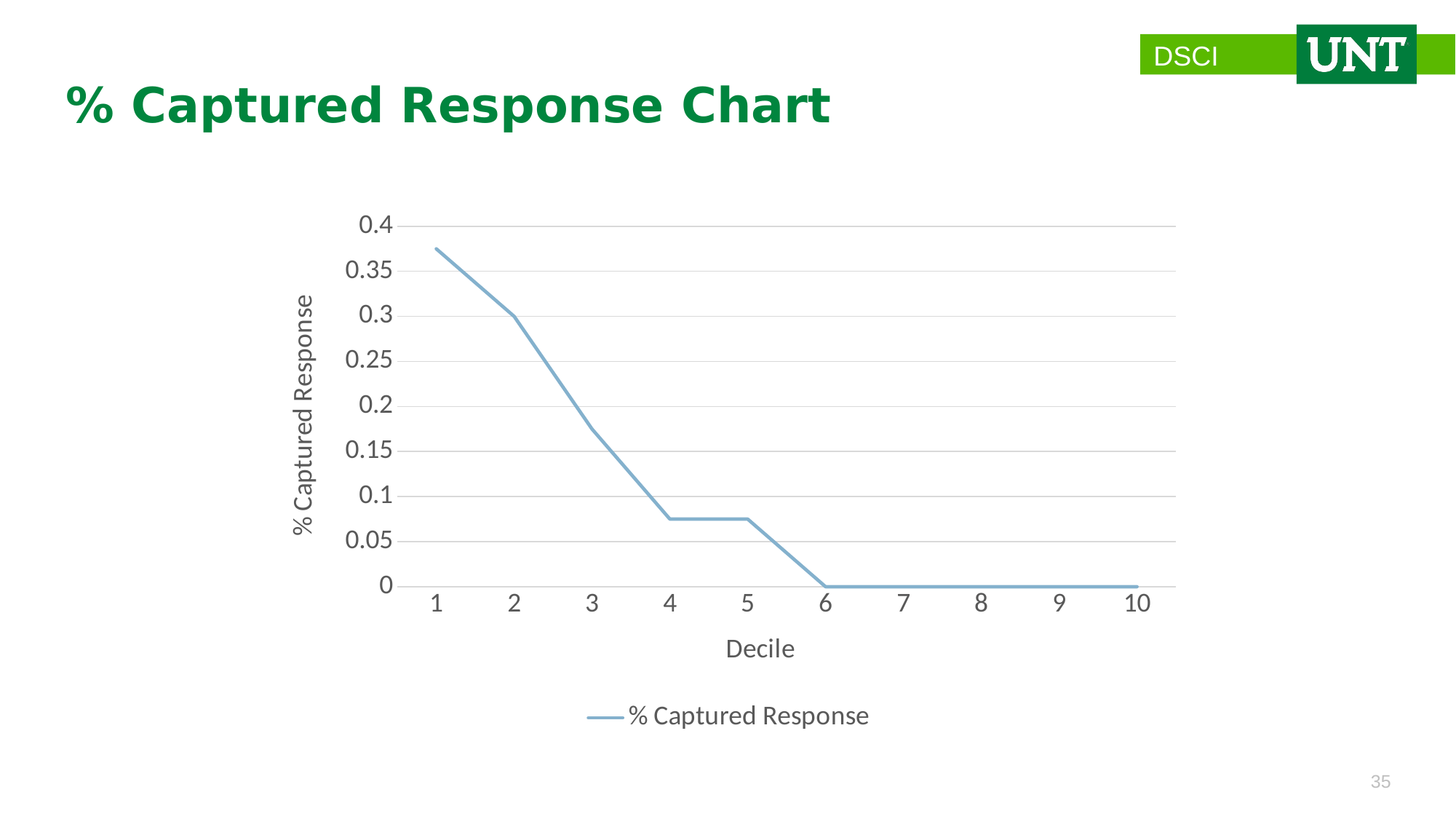

# % Captured Response Chart

### Chart

| Category |  |
|---|---|
35